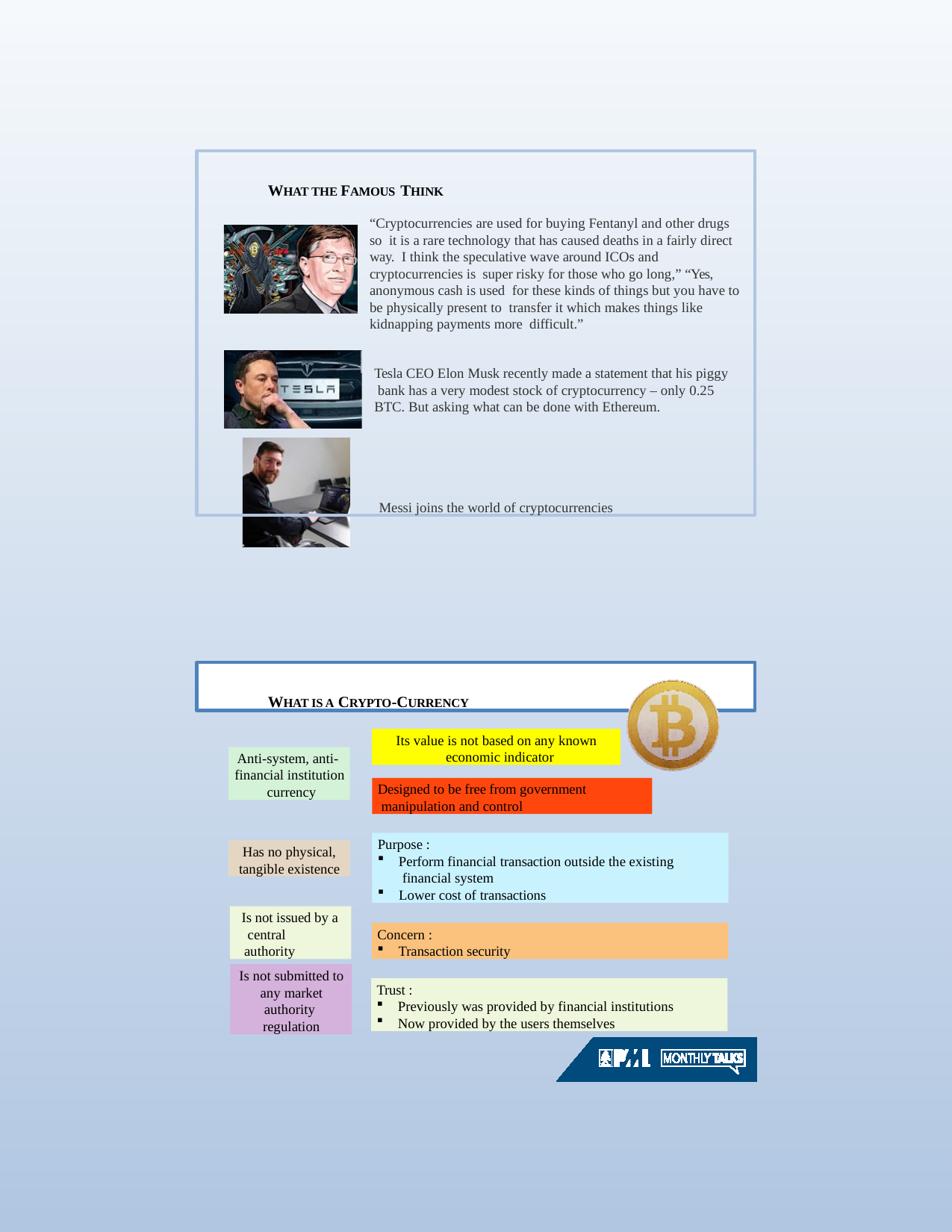

WHAT THE FAMOUS THINK
“Cryptocurrencies are used for buying Fentanyl and other drugs so  it is a rare technology that has caused deaths in a fairly direct way.  I think the speculative wave around ICOs and cryptocurrencies is  super risky for those who go long,” “Yes, anonymous cash is used  for these kinds of things but you have to be physically present to  transfer it which makes things like kidnapping payments more  difficult.”

Tesla CEO Elon Musk recently made a statement that his piggy  bank has a very modest stock of cryptocurrency – only 0.25  BTC. But asking what can be done with Ethereum.

Messi joins the world of cryptocurrencies

WHAT IS A CRYPTO-CURRENCY

Its value is not based on any known  economic indicator
Anti-system, anti-  financial institution  currency
Designed to be free from government  manipulation and control
Purpose :
Perform financial transaction outside the existing  financial system
Lower cost of transactions
Has no physical,  tangible existence
Is not issued by a  central authority
Concern :
Transaction security
Is not submitted to  any market  authority  regulation
Trust :
Previously was provided by financial institutions
Now provided by the users themselves